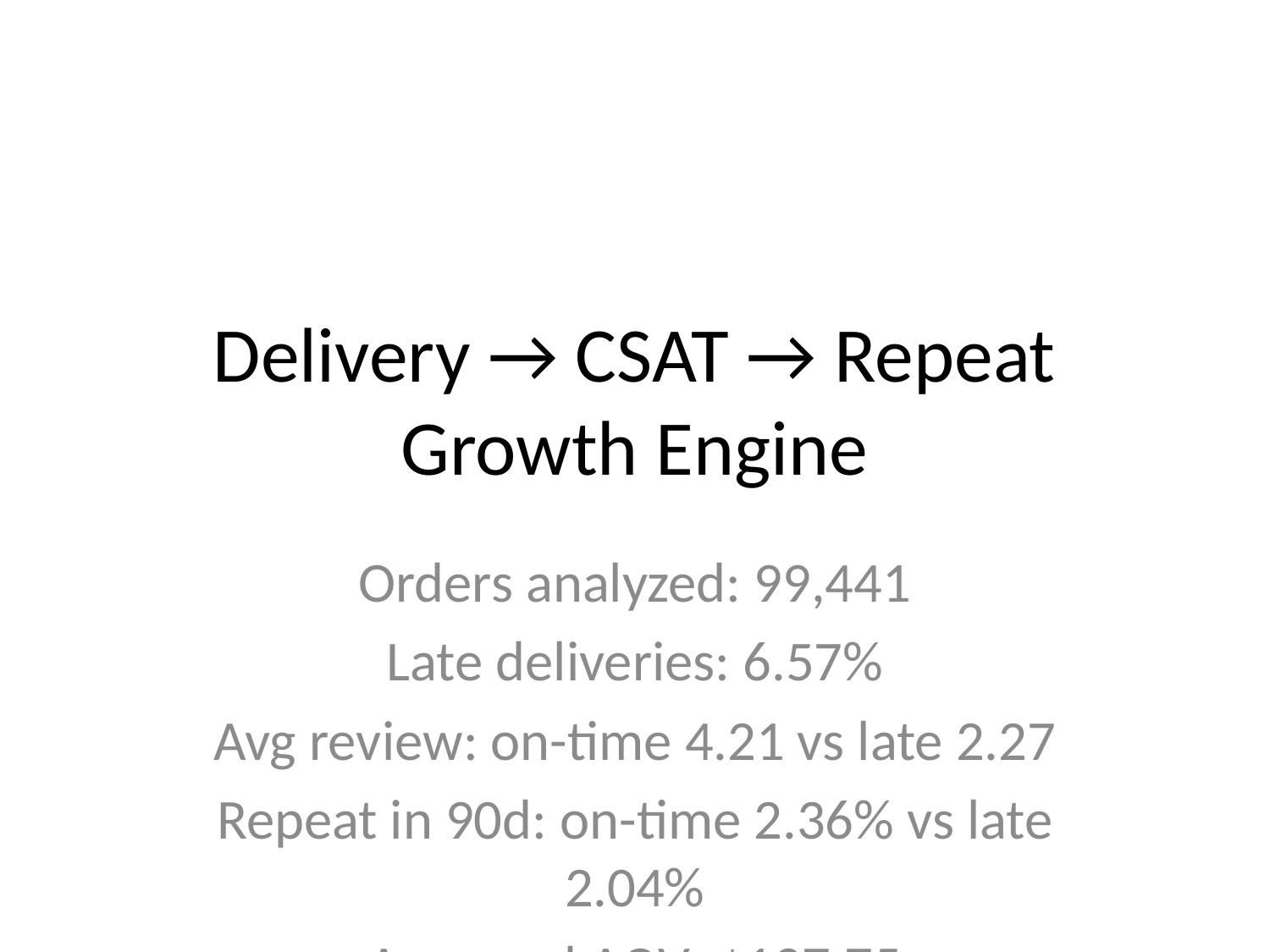

# Delivery → CSAT → Repeat Growth Engine
Orders analyzed: 99,441
Late deliveries: 6.57%
Avg review: on-time 4.21 vs late 2.27
Repeat in 90d: on-time 2.36% vs late 2.04%
Assumed AOV: $137.75